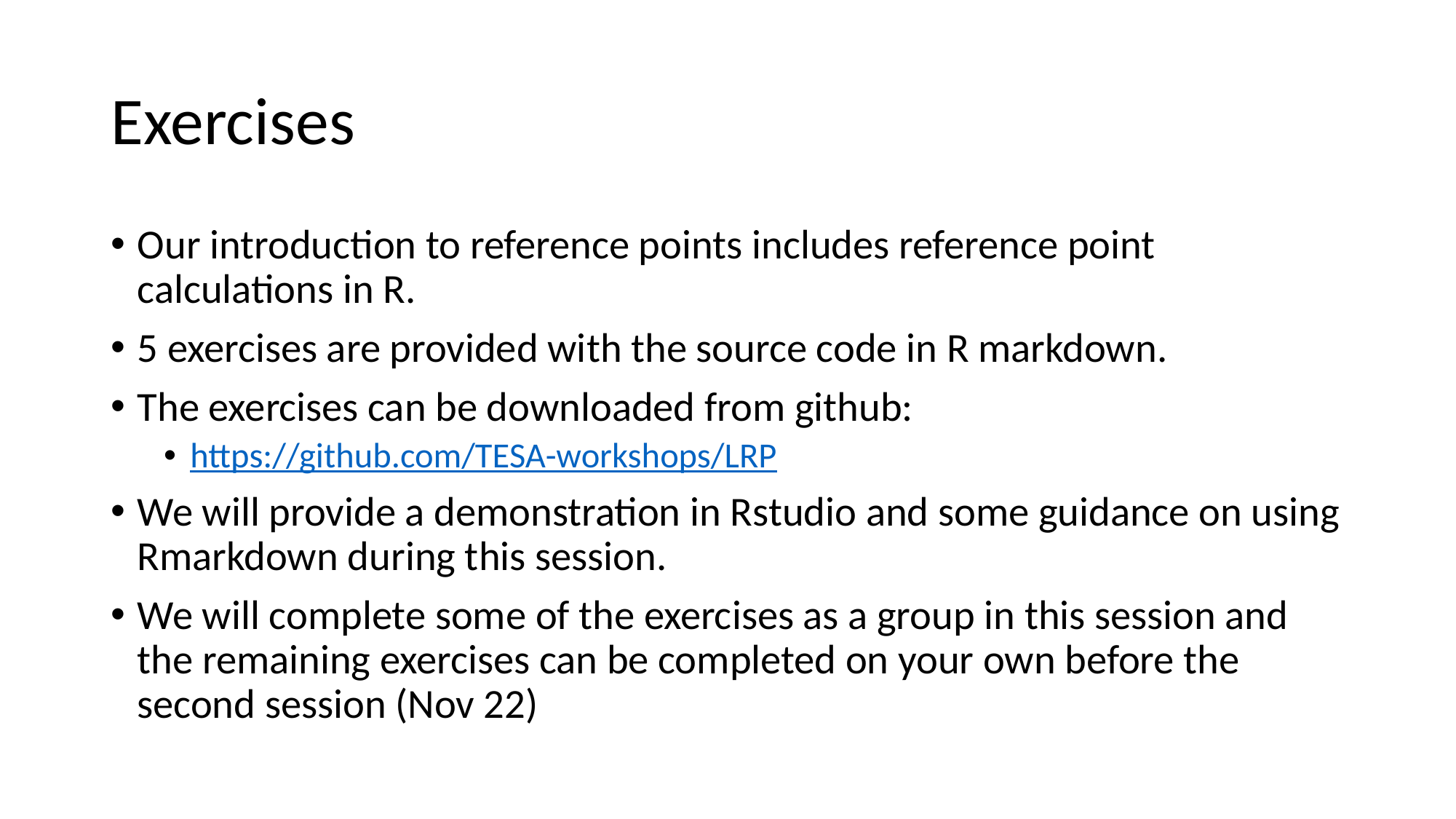

# Exercises
Our introduction to reference points includes reference point calculations in R.
5 exercises are provided with the source code in R markdown.
The exercises can be downloaded from github:
https://github.com/TESA-workshops/LRP
We will provide a demonstration in Rstudio and some guidance on using Rmarkdown during this session.
We will complete some of the exercises as a group in this session and the remaining exercises can be completed on your own before the second session (Nov 22)